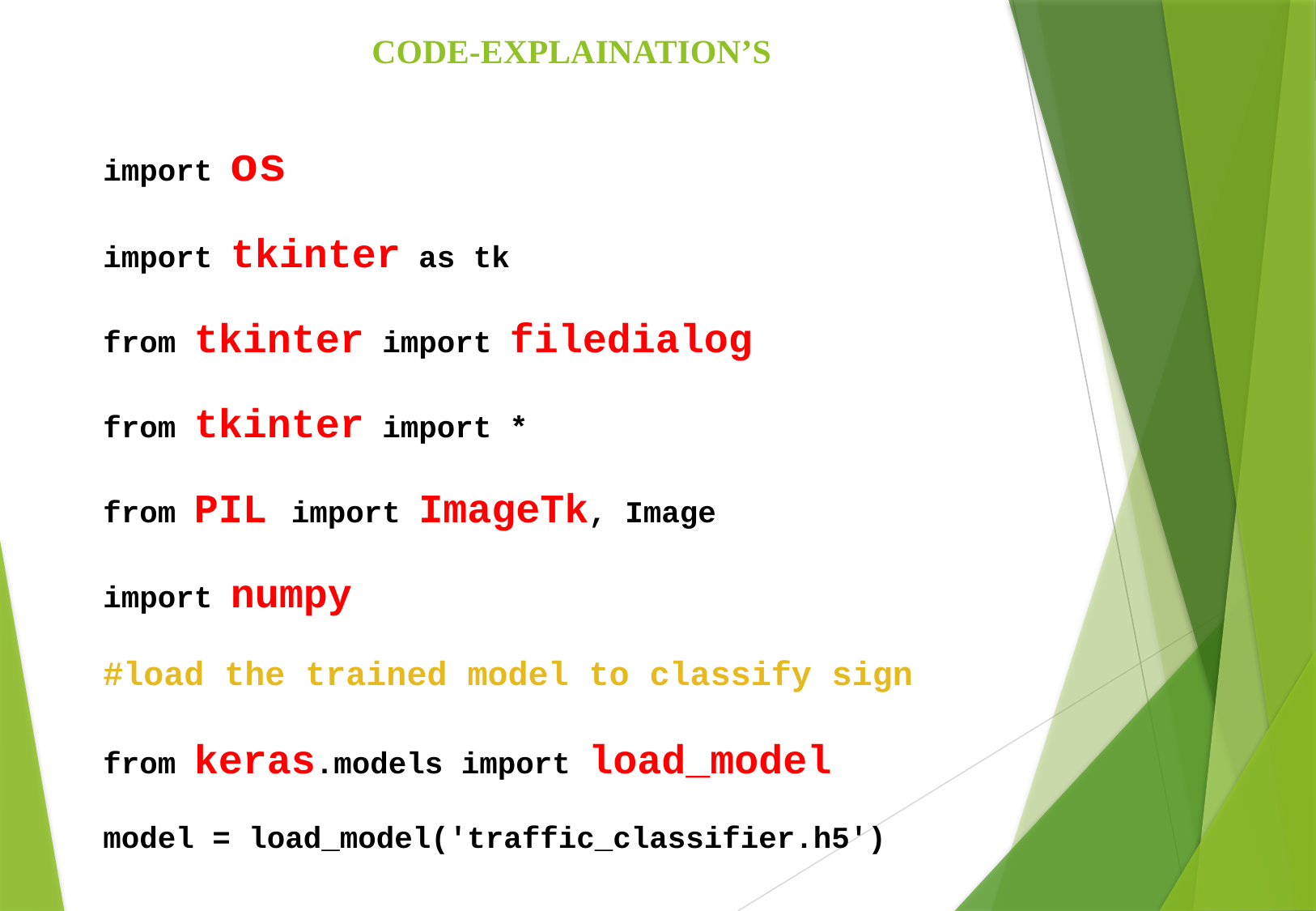

CODE-EXPLAINATION’S
import os

import tkinter as tk

from tkinter import filedialog

from tkinter import *

from PIL import ImageTk, Image

import numpy

#load the trained model to classify sign

from keras.models import load_model

model = load_model('traffic_classifier.h5')